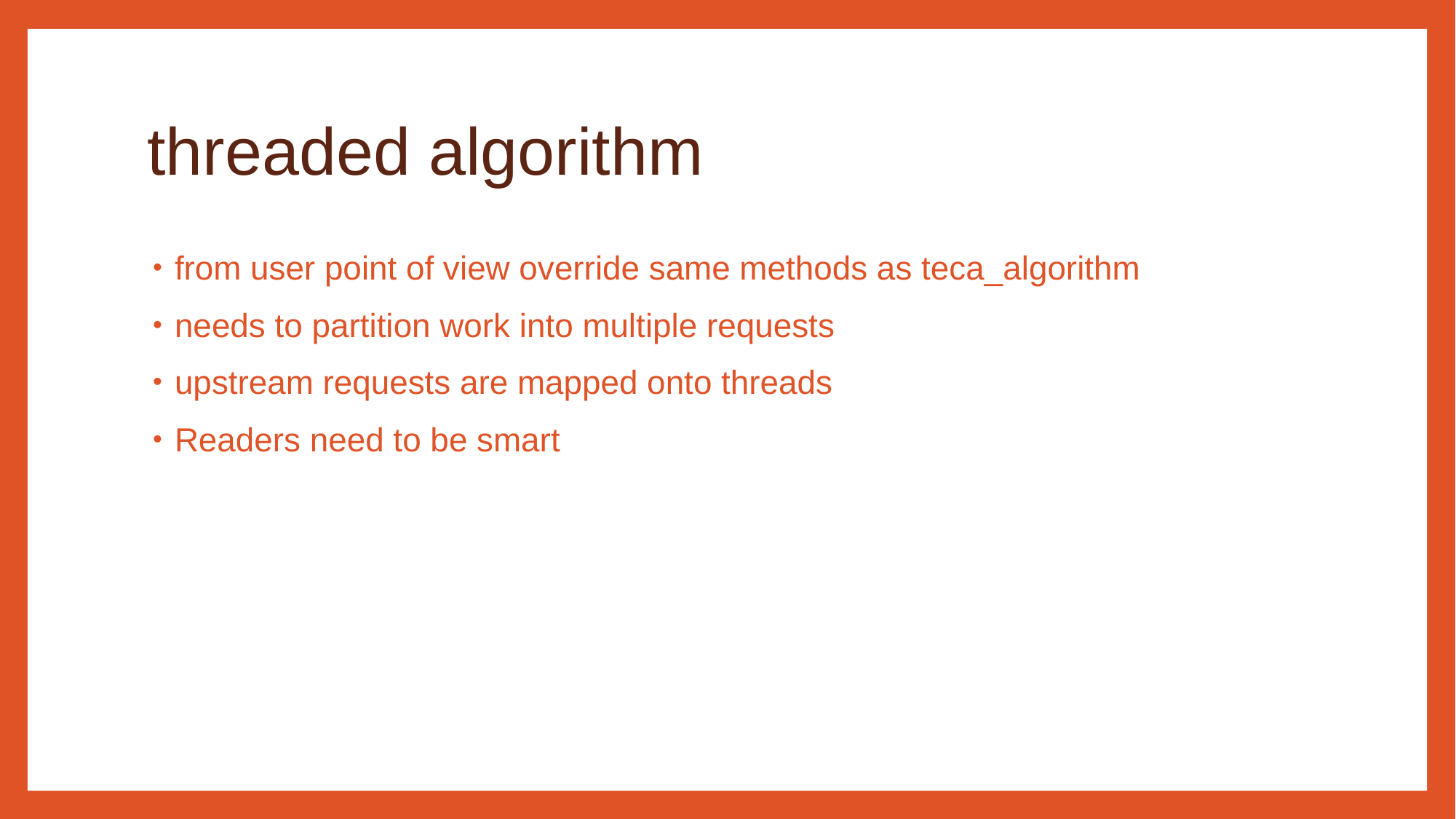

# threaded algorithm
from user point of view override same methods as teca_algorithm
needs to partition work into multiple requests
upstream requests are mapped onto threads
Readers need to be smart